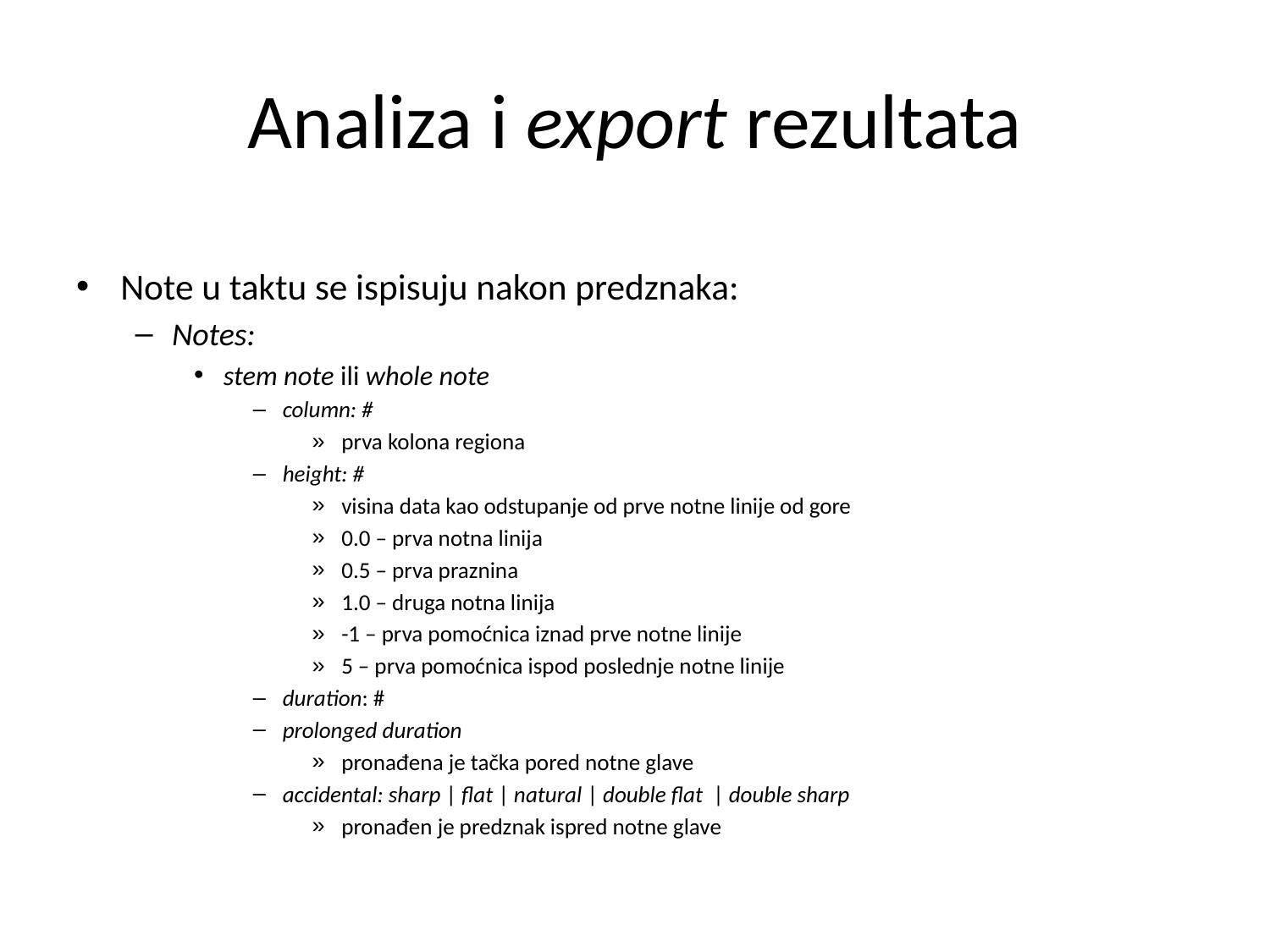

# Analiza i export rezultata

Note u taktu se ispisuju nakon predznaka:
Notes:
stem note ili whole note
column: #
prva kolona regiona
height: #
visina data kao odstupanje od prve notne linije od gore
0.0 – prva notna linija
0.5 – prva praznina
1.0 – druga notna linija
-1 – prva pomoćnica iznad prve notne linije
5 – prva pomoćnica ispod poslednje notne linije
duration: #
prolonged duration
pronađena je tačka pored notne glave
accidental: sharp | flat | natural | double flat  | double sharp
pronađen je predznak ispred notne glave